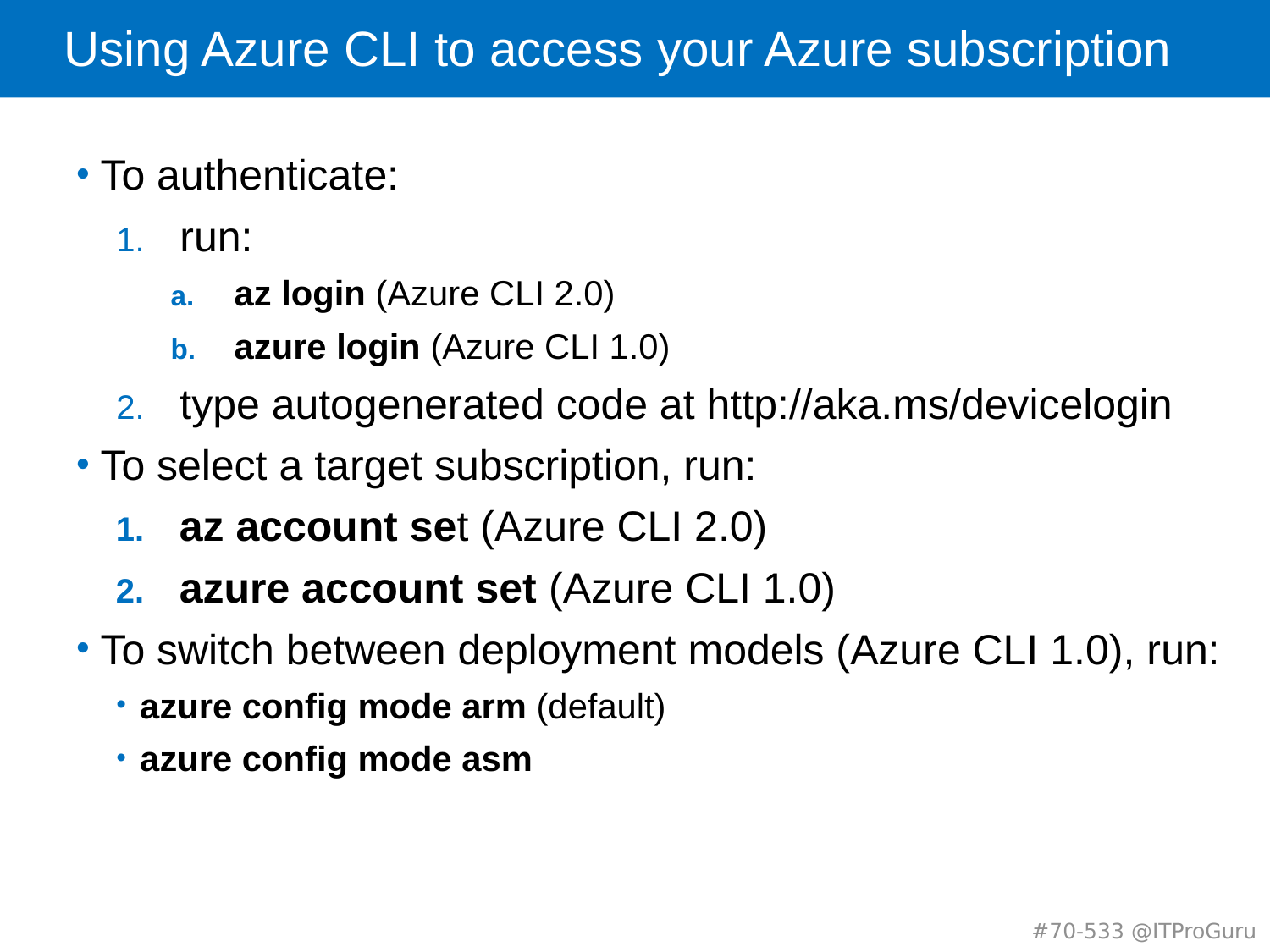

# Using Azure CLI to access your Azure subscription
To authenticate:
run:
az login (Azure CLI 2.0)
azure login (Azure CLI 1.0)
type autogenerated code at http://aka.ms/devicelogin
To select a target subscription, run:
az account set (Azure CLI 2.0)
azure account set (Azure CLI 1.0)
To switch between deployment models (Azure CLI 1.0), run:
azure config mode arm (default)
azure config mode asm